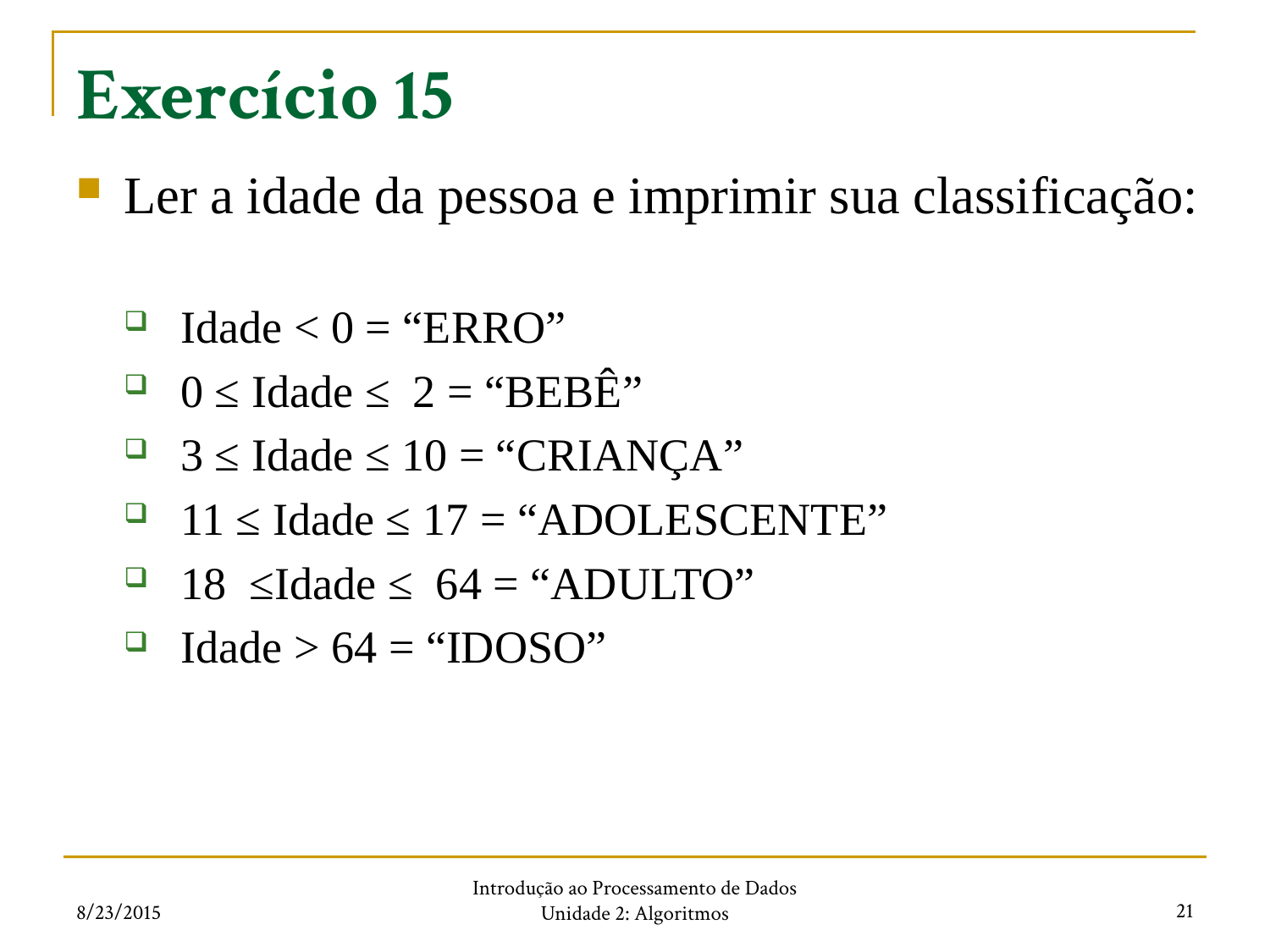

# Exercício 15
Ler a idade da pessoa e imprimir sua classificação:
 Idade < 0 = “ERRO”
 0 ≤ Idade ≤  2 = “BEBÊ”
 3 ≤ Idade ≤ 10 = “CRIANÇA”
 11 ≤ Idade ≤ 17 = “ADOLESCENTE”
 18  ≤Idade ≤  64 = “ADULTO”
 Idade > 64 = “IDOSO”

8/23/2015
21
Introdução ao Processamento de Dados
Unidade 2: Algoritmos